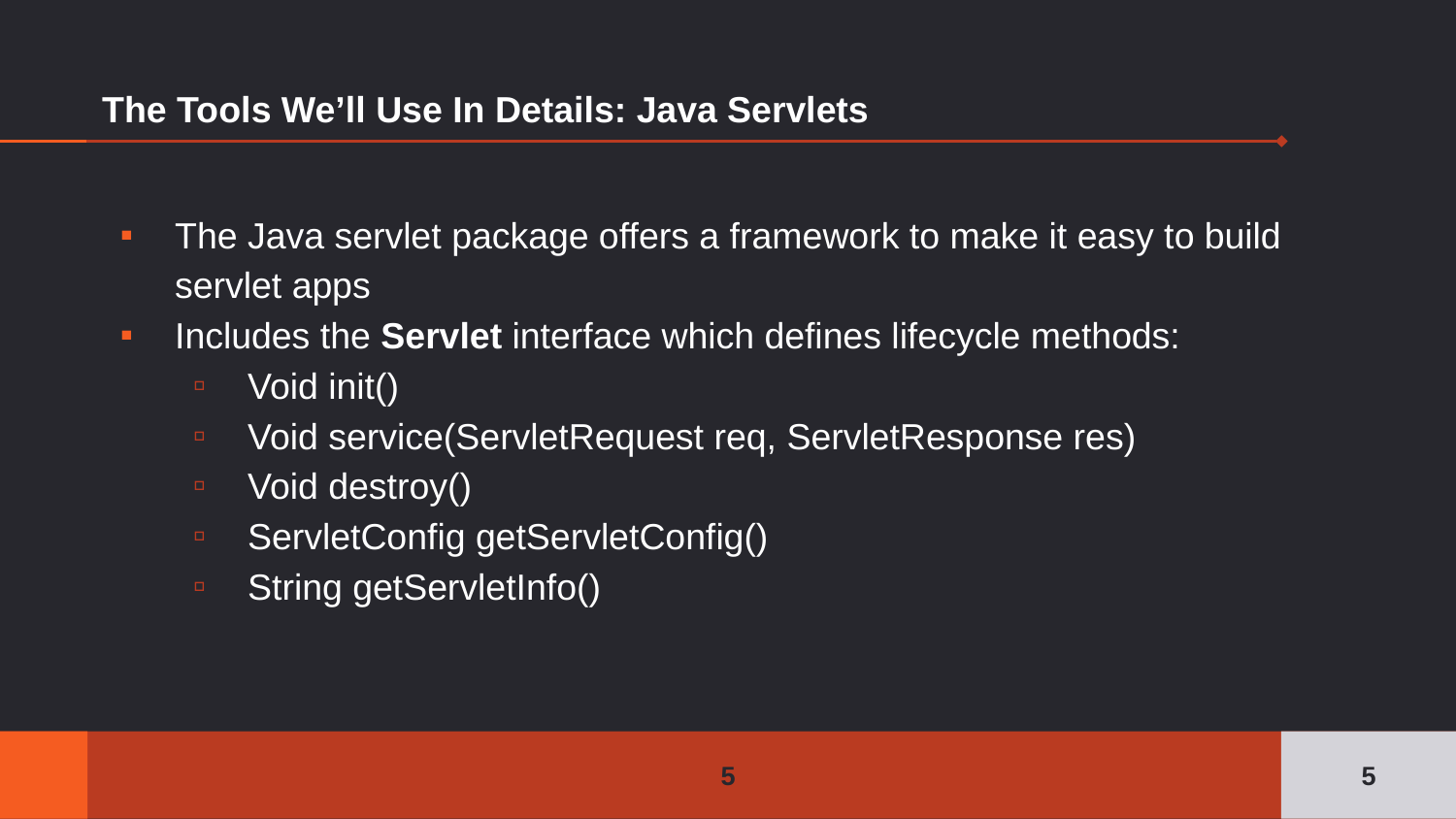

# The Tools We’ll Use In Details: Java Servlets
The Java servlet package offers a framework to make it easy to build servlet apps
Includes the Servlet interface which defines lifecycle methods:
Void init()
Void service(ServletRequest req, ServletResponse res)
Void destroy()
ServletConfig getServletConfig()
String getServletInfo()
5
5